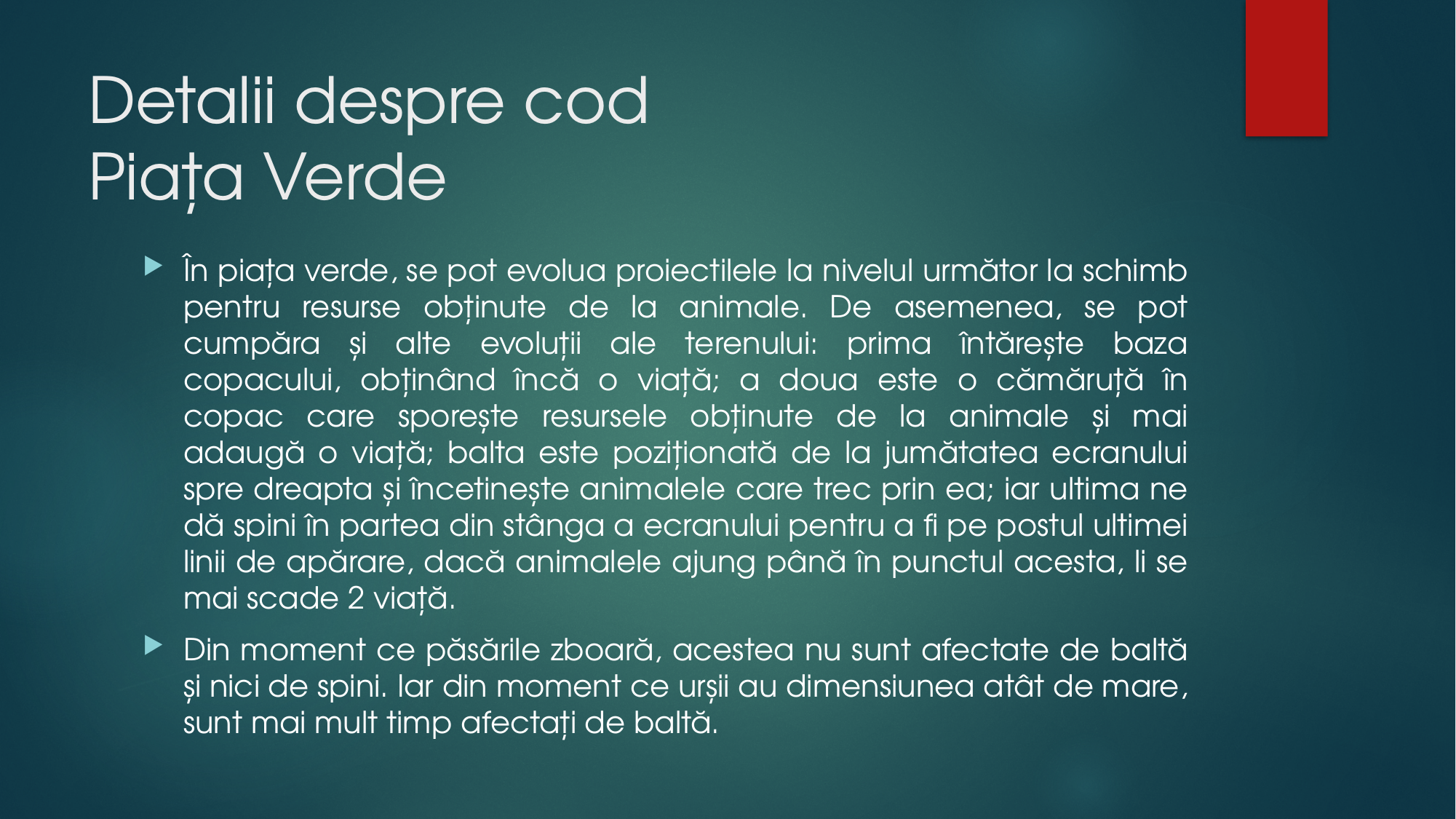

# Detalii despre cod Piața Verde
În piața verde, se pot evolua proiectilele la nivelul următor la schimb pentru resurse obținute de la animale. De asemenea, se pot cumpăra și alte evoluții ale terenului: prima întărește baza copacului, obținând încă o viață; a doua este o cămăruță în copac care sporește resursele obținute de la animale și mai adaugă o viață; balta este poziționată de la jumătatea ecranului spre dreapta și încetinește animalele care trec prin ea; iar ultima ne dă spini în partea din stânga a ecranului pentru a fi pe postul ultimei linii de apărare, dacă animalele ajung până în punctul acesta, li se mai scade 2 viață.
Din moment ce păsările zboară, acestea nu sunt afectate de baltă și nici de spini. Iar din moment ce urșii au dimensiunea atât de mare, sunt mai mult timp afectați de baltă.